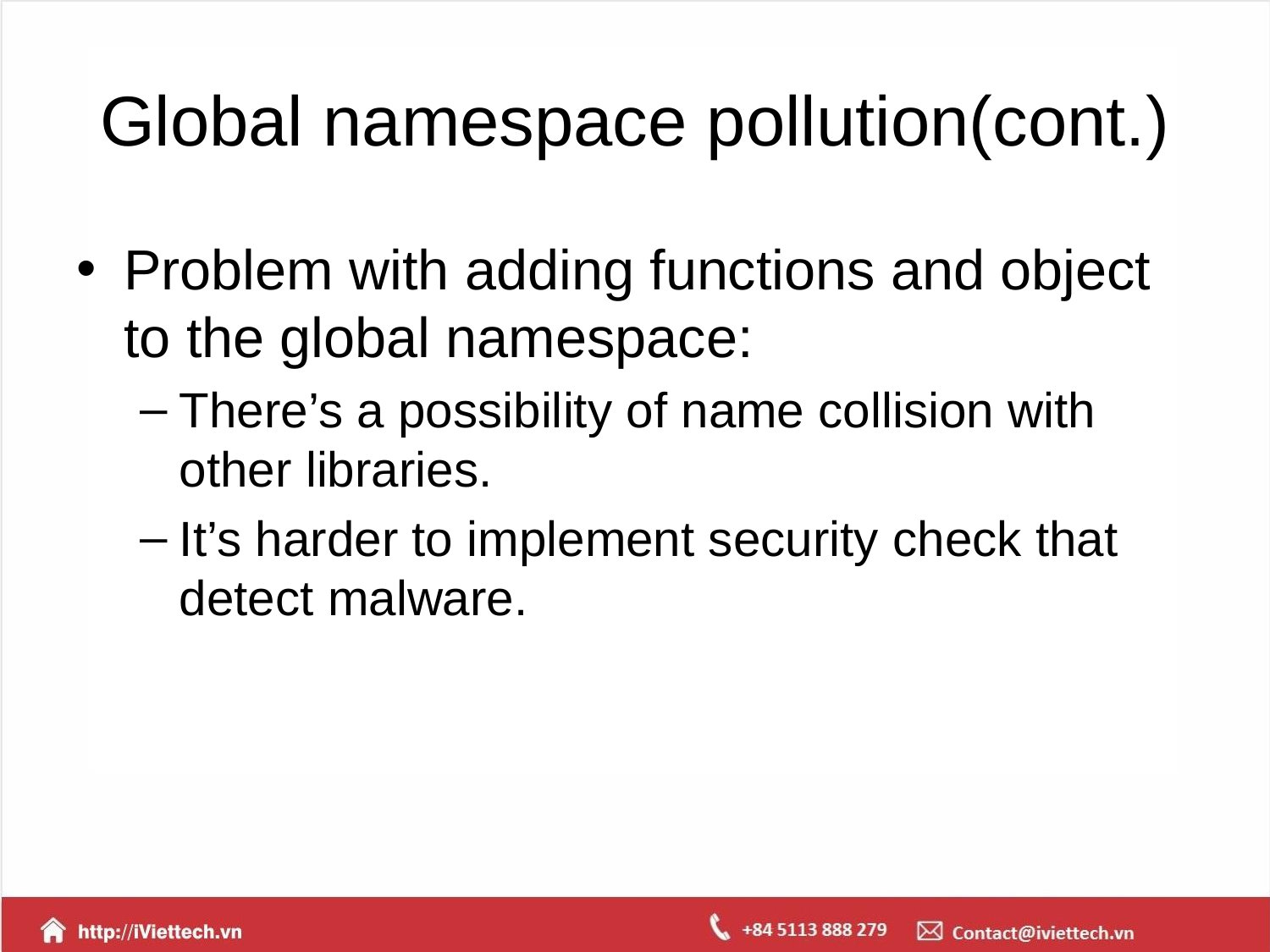

# Global namespace pollution(cont.)
Problem with adding functions and object to the global namespace:
There’s a possibility of name collision with other libraries.
It’s harder to implement security check that detect malware.